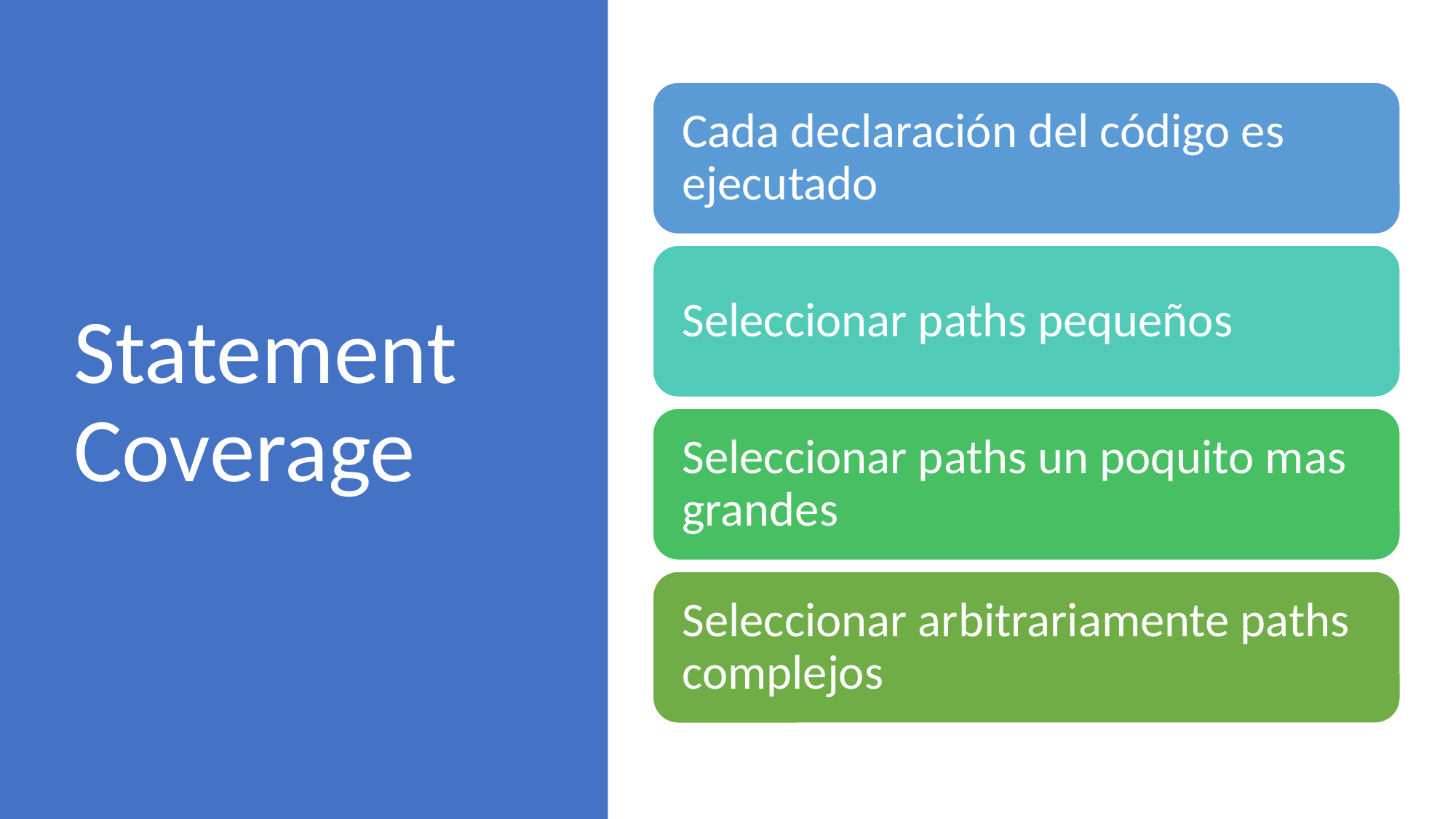

# Statement Coverage
Cada declaración del código es ejecutado
Seleccionar paths pequeños
Seleccionar paths un poquito mas grandes
Seleccionar arbitrariamente paths complejos